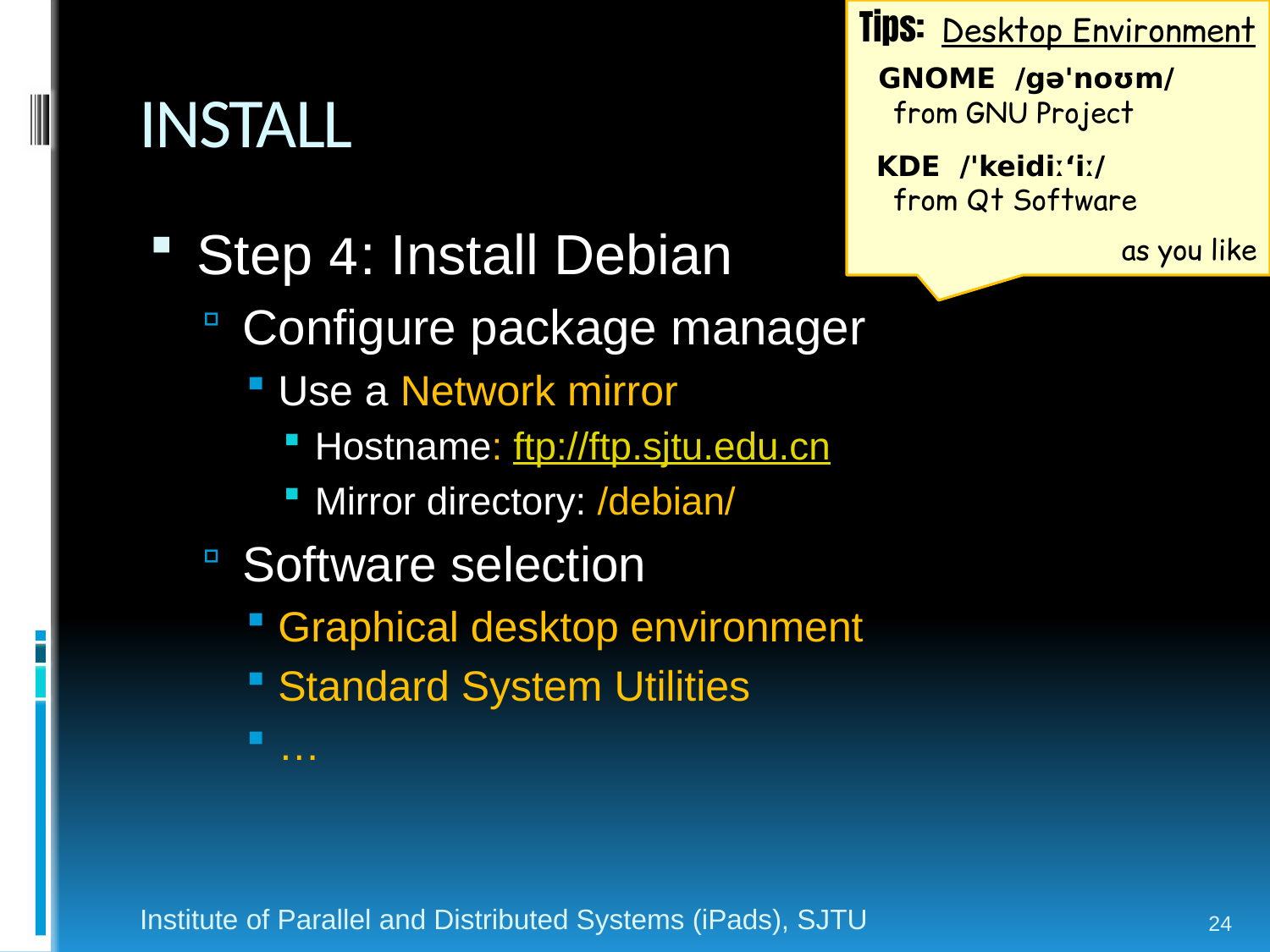

Tips:  Desktop Environment

  GNOME  /gə'noʊm/
    from GNU Project

  KDE  /'keidiː‘iː/
    from Qt Software

                               as you like
# INSTALL
Step 4: Install Debian
Configure package manager
Use a Network mirror
Hostname: ftp://ftp.sjtu.edu.cn
Mirror directory: /debian/
Software selection
Graphical desktop environment
Standard System Utilities
…
Institute of Parallel and Distributed Systems (iPads), SJTU
24